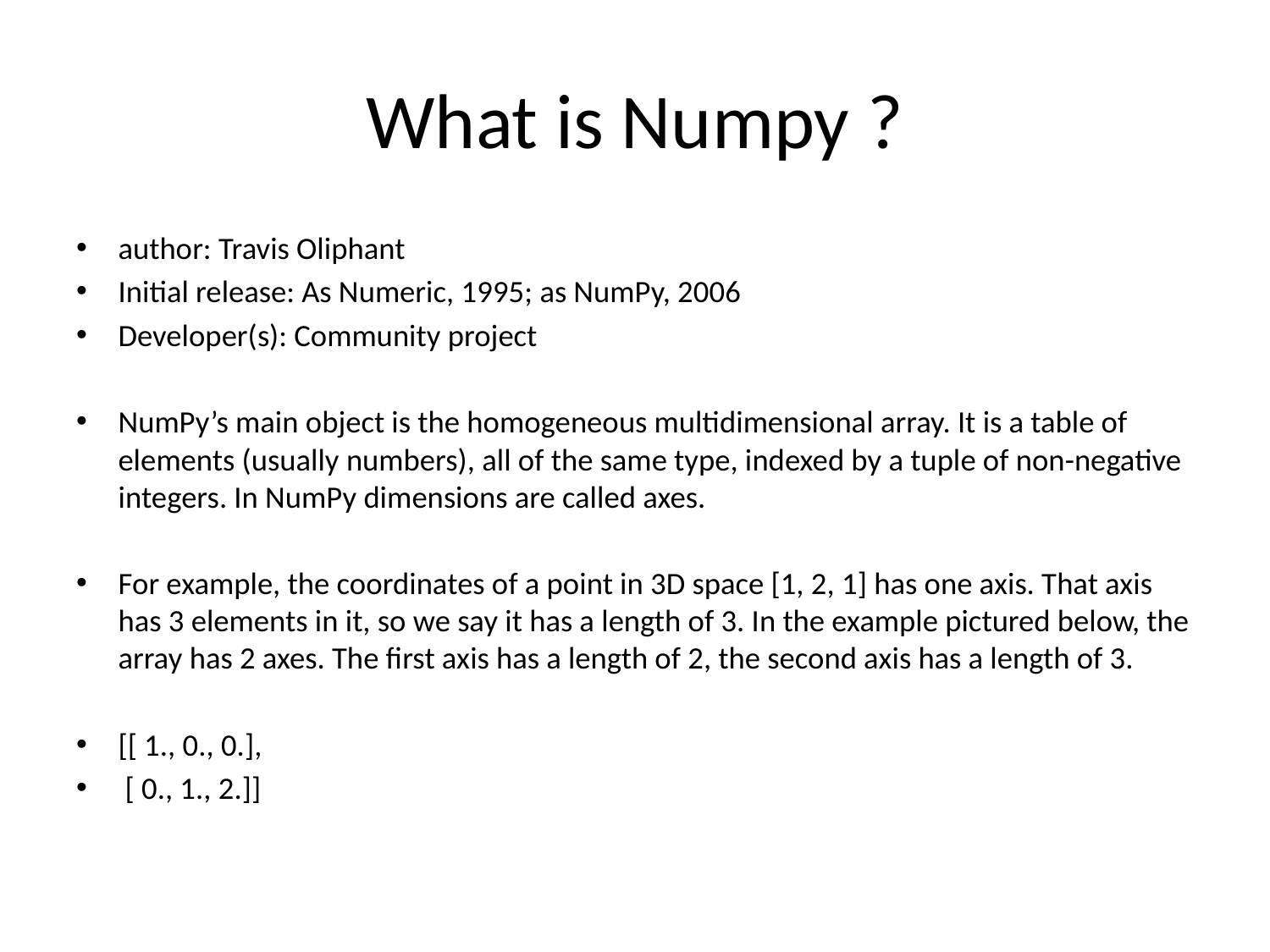

# What is Numpy ?
author: ‎Travis Oliphant
Initial release‎: ‎As Numeric, 1995; as NumPy, 2006
Developer(s)‎: ‎Community project

NumPy’s main object is the homogeneous multidimensional array. It is a table of elements (usually numbers), all of the same type, indexed by a tuple of non-negative integers. In NumPy dimensions are called axes.

For example, the coordinates of a point in 3D space [1, 2, 1] has one axis. That axis has 3 elements in it, so we say it has a length of 3. In the example pictured below, the array has 2 axes. The first axis has a length of 2, the second axis has a length of 3.

[[ 1., 0., 0.],
 [ 0., 1., 2.]]